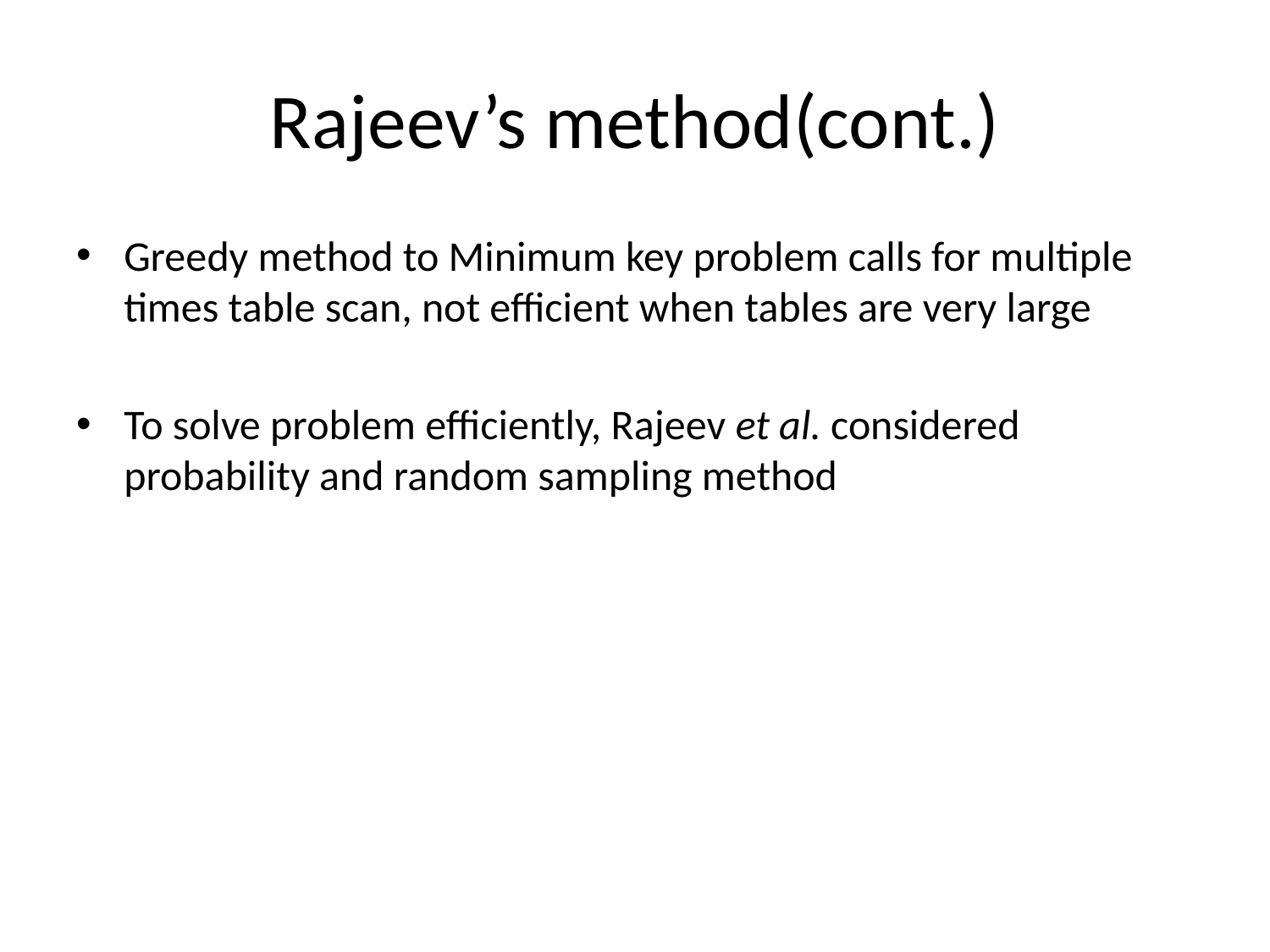

# Rajeev’s method(cont.)
Greedy method to Minimum key problem calls for multiple times table scan, not efficient when tables are very large

To solve problem efficiently, Rajeev et al. considered probability and random sampling method